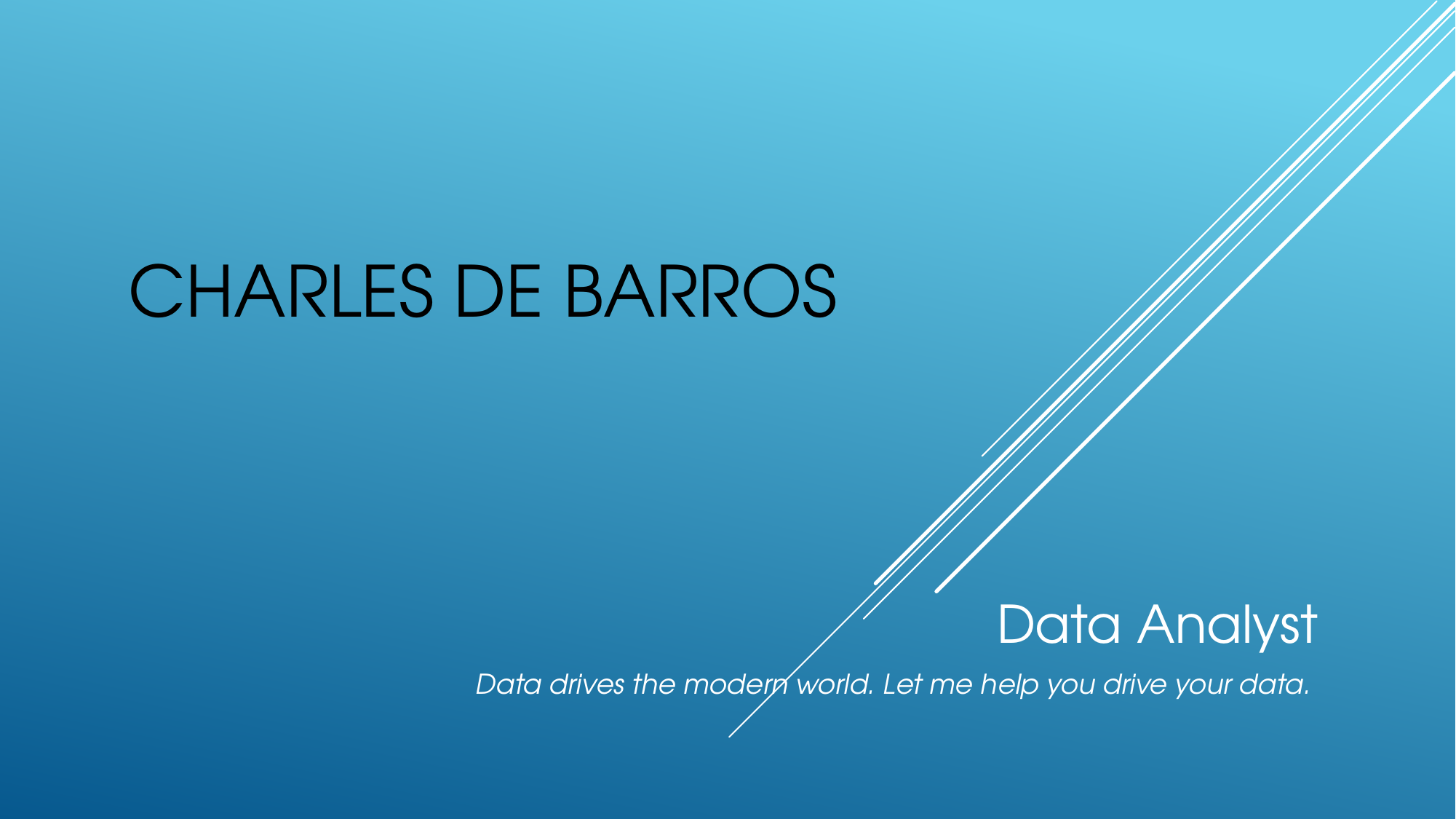

# Charles De Barros
Data Analyst
Data drives the modern world. Let me help you drive your data.